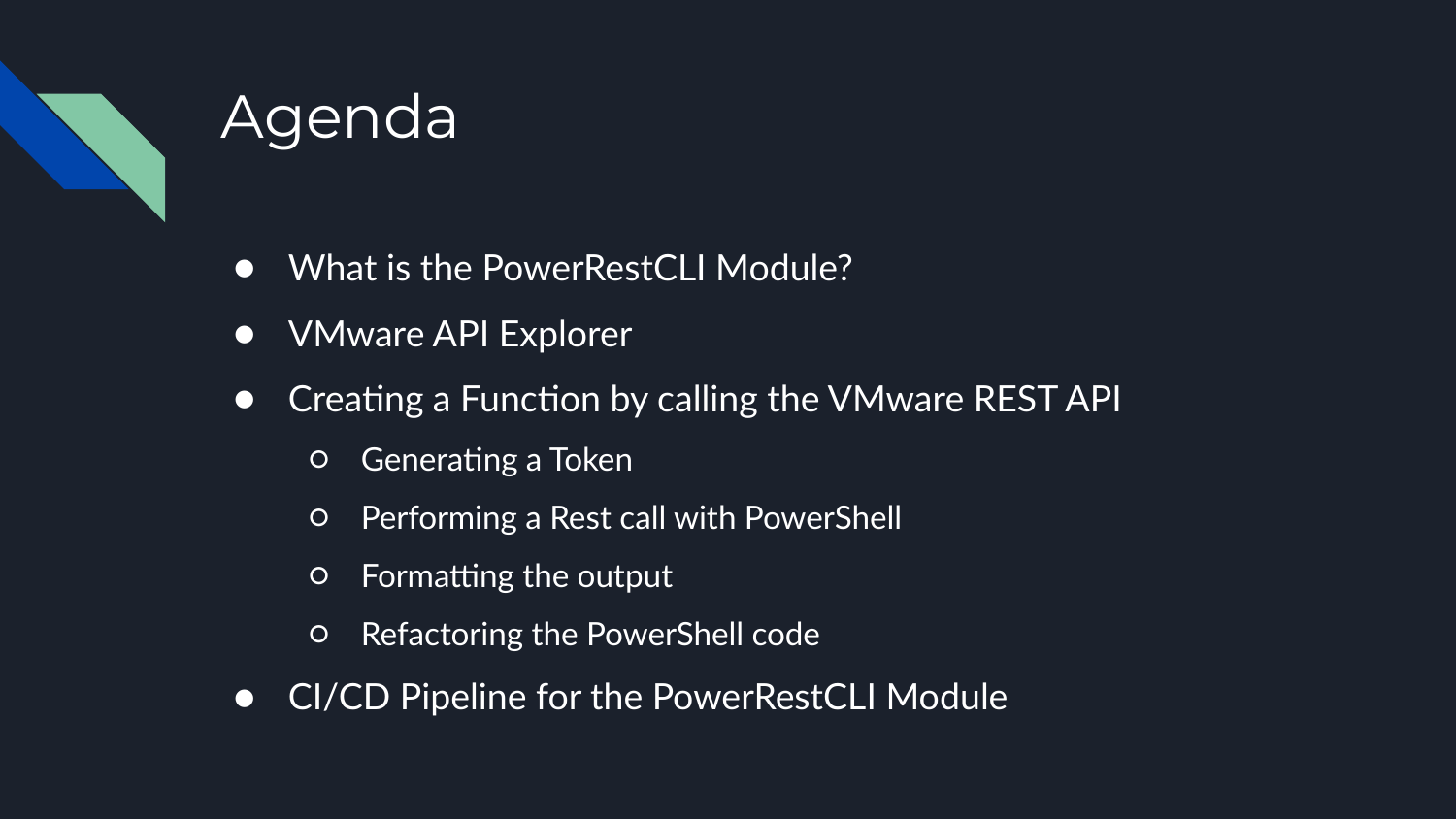

# Agenda
What is the PowerRestCLI Module?
VMware API Explorer
Creating a Function by calling the VMware REST API
Generating a Token
Performing a Rest call with PowerShell
Formatting the output
Refactoring the PowerShell code
CI/CD Pipeline for the PowerRestCLI Module